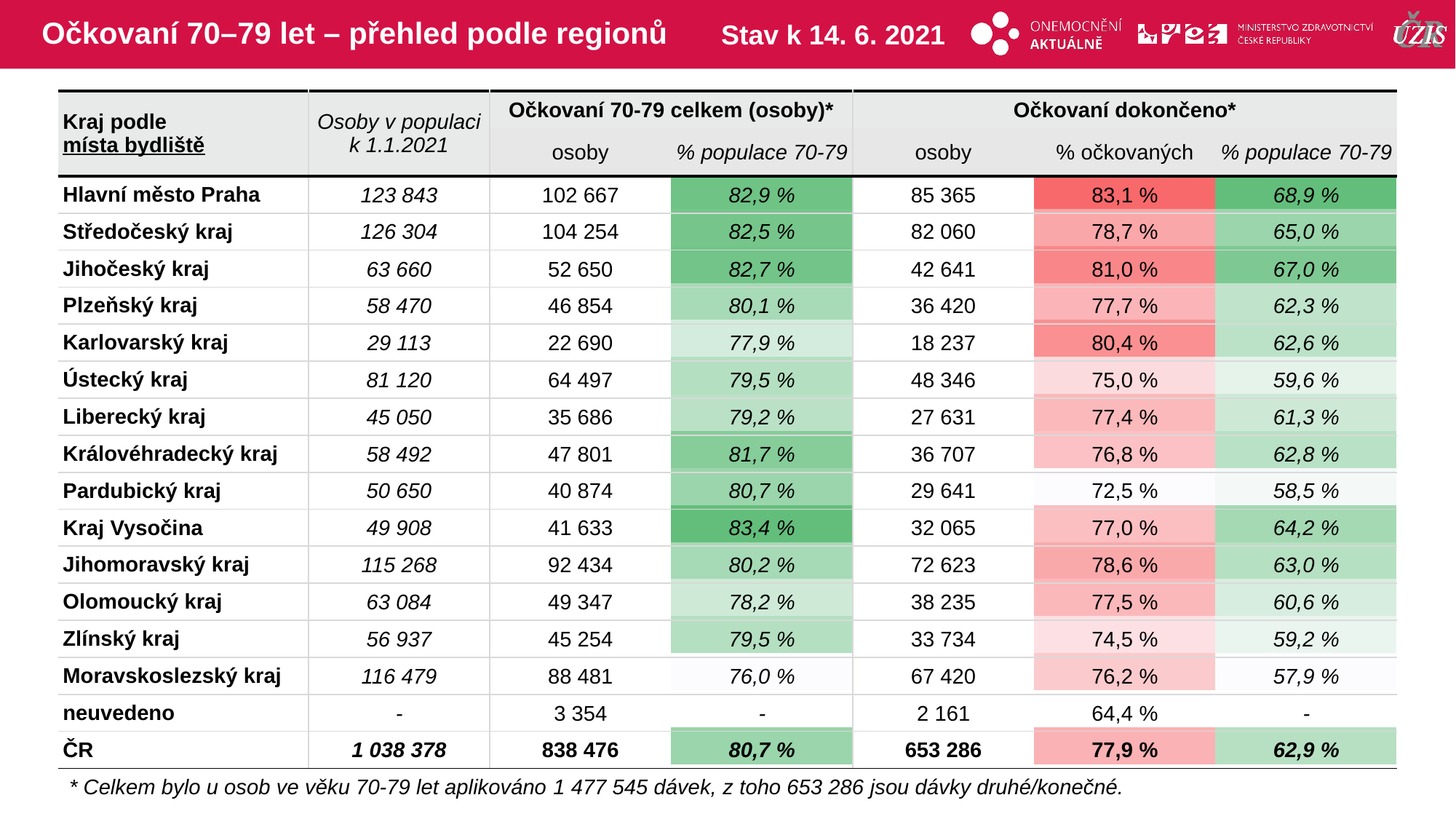

# Očkovaní 70–79 let – přehled podle regionů
Stav k 14. 6. 2021
| Kraj podle místa bydliště | Osoby v populaci k 1.1.2021 | Očkovaní 70-79 celkem (osoby)\* |  | Očkovaní dokončeno\* |  |  |
| --- | --- | --- | --- | --- | --- | --- |
|  |  | osoby | % populace 70-79 | osoby | % očkovaných | % populace 70-79 |
| Hlavní město Praha | 123 843 | 102 667 | 82,9 % | 85 365 | 83,1 % | 68,9 % |
| Středočeský kraj | 126 304 | 104 254 | 82,5 % | 82 060 | 78,7 % | 65,0 % |
| Jihočeský kraj | 63 660 | 52 650 | 82,7 % | 42 641 | 81,0 % | 67,0 % |
| Plzeňský kraj | 58 470 | 46 854 | 80,1 % | 36 420 | 77,7 % | 62,3 % |
| Karlovarský kraj | 29 113 | 22 690 | 77,9 % | 18 237 | 80,4 % | 62,6 % |
| Ústecký kraj | 81 120 | 64 497 | 79,5 % | 48 346 | 75,0 % | 59,6 % |
| Liberecký kraj | 45 050 | 35 686 | 79,2 % | 27 631 | 77,4 % | 61,3 % |
| Královéhradecký kraj | 58 492 | 47 801 | 81,7 % | 36 707 | 76,8 % | 62,8 % |
| Pardubický kraj | 50 650 | 40 874 | 80,7 % | 29 641 | 72,5 % | 58,5 % |
| Kraj Vysočina | 49 908 | 41 633 | 83,4 % | 32 065 | 77,0 % | 64,2 % |
| Jihomoravský kraj | 115 268 | 92 434 | 80,2 % | 72 623 | 78,6 % | 63,0 % |
| Olomoucký kraj | 63 084 | 49 347 | 78,2 % | 38 235 | 77,5 % | 60,6 % |
| Zlínský kraj | 56 937 | 45 254 | 79,5 % | 33 734 | 74,5 % | 59,2 % |
| Moravskoslezský kraj | 116 479 | 88 481 | 76,0 % | 67 420 | 76,2 % | 57,9 % |
| neuvedeno | - | 3 354 | - | 2 161 | 64,4 % | - |
| ČR | 1 038 378 | 838 476 | 80,7 % | 653 286 | 77,9 % | 62,9 % |
|  |  |  |  |  |  |
| --- | --- | --- | --- | --- | --- |
|  |  |  |  |  |  |
|  |  |  |  |  |  |
|  |  |  |  |  |  |
|  |  |  |  |  |  |
|  |  |  |  |  |  |
|  |  |  |  |  |  |
|  |  |  |  |  |  |
|  |  |  |  |  |  |
|  |  |  |  |  |  |
|  |  |  |  |  |  |
|  |  |  |  |  |  |
|  |  |  |  |  |  |
|  |  |  |  |  |  |
|  |  |  |  |  |  |
|  |  |  |  |  |  |
* Celkem bylo u osob ve věku 70-79 let aplikováno 1 477 545 dávek, z toho 653 286 jsou dávky druhé/konečné.